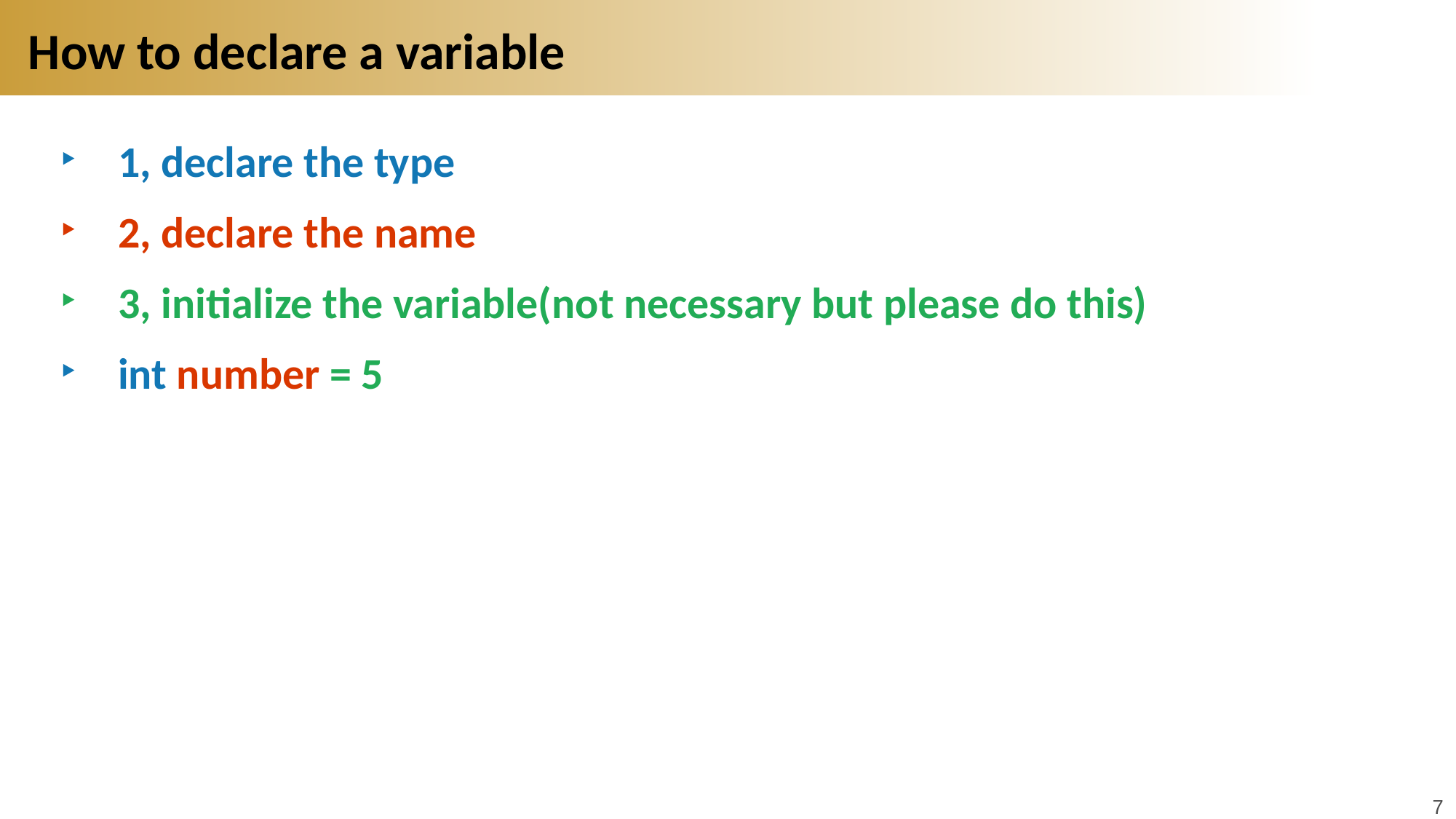

# How to declare a variable
1, declare the type
2, declare the name
3, initialize the variable(not necessary but please do this)
int number = 5

7